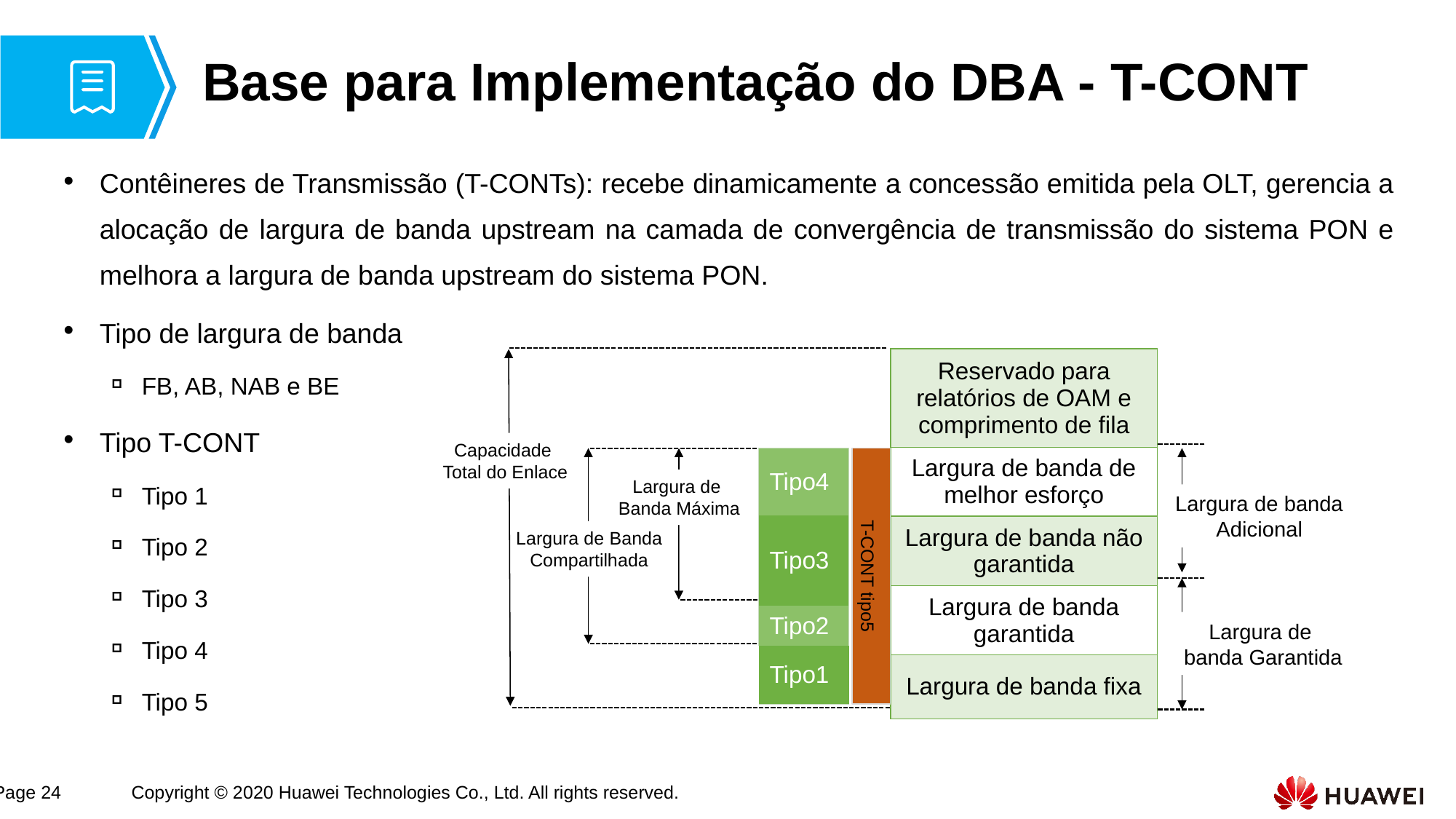

# Base para Implementação do DBA - T-CONT
Contêineres de Transmissão (T-CONTs): recebe dinamicamente a concessão emitida pela OLT, gerencia a alocação de largura de banda upstream na camada de convergência de transmissão do sistema PON e melhora a largura de banda upstream do sistema PON.
Tipo de largura de banda
FB, AB, NAB e BE
Tipo T-CONT
Tipo 1
Tipo 2
Tipo 3
Tipo 4
Tipo 5
| Reservado para relatórios de OAM e comprimento de fila |
| --- |
| Largura de banda de melhor esforço |
| Largura de banda não garantida |
| Largura de banda garantida |
| Largura de banda fixa |
Capacidade
Total do Enlace
| Tipo4 |
| --- |
| Tipo3 |
| Tipo2 |
| Tipo1 |
T-CONT tipo5
Largura de
Banda Máxima
Largura de banda Adicional
Largura de Banda
Compartilhada
Largura de
banda Garantida